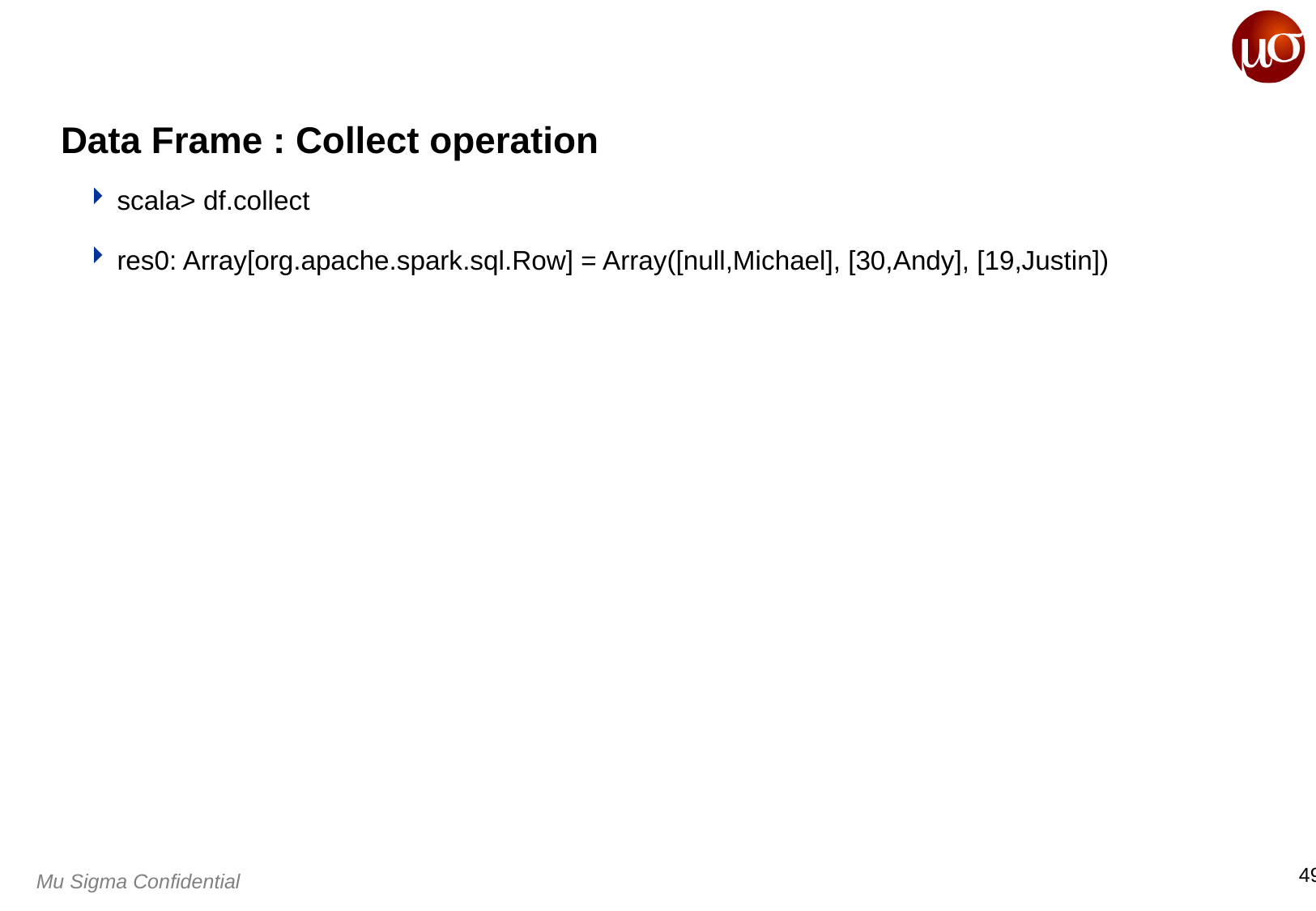

# Data Frame : Collect operation
scala> df.collect
res0: Array[org.apache.spark.sql.Row] = Array([null,Michael], [30,Andy], [19,Justin])